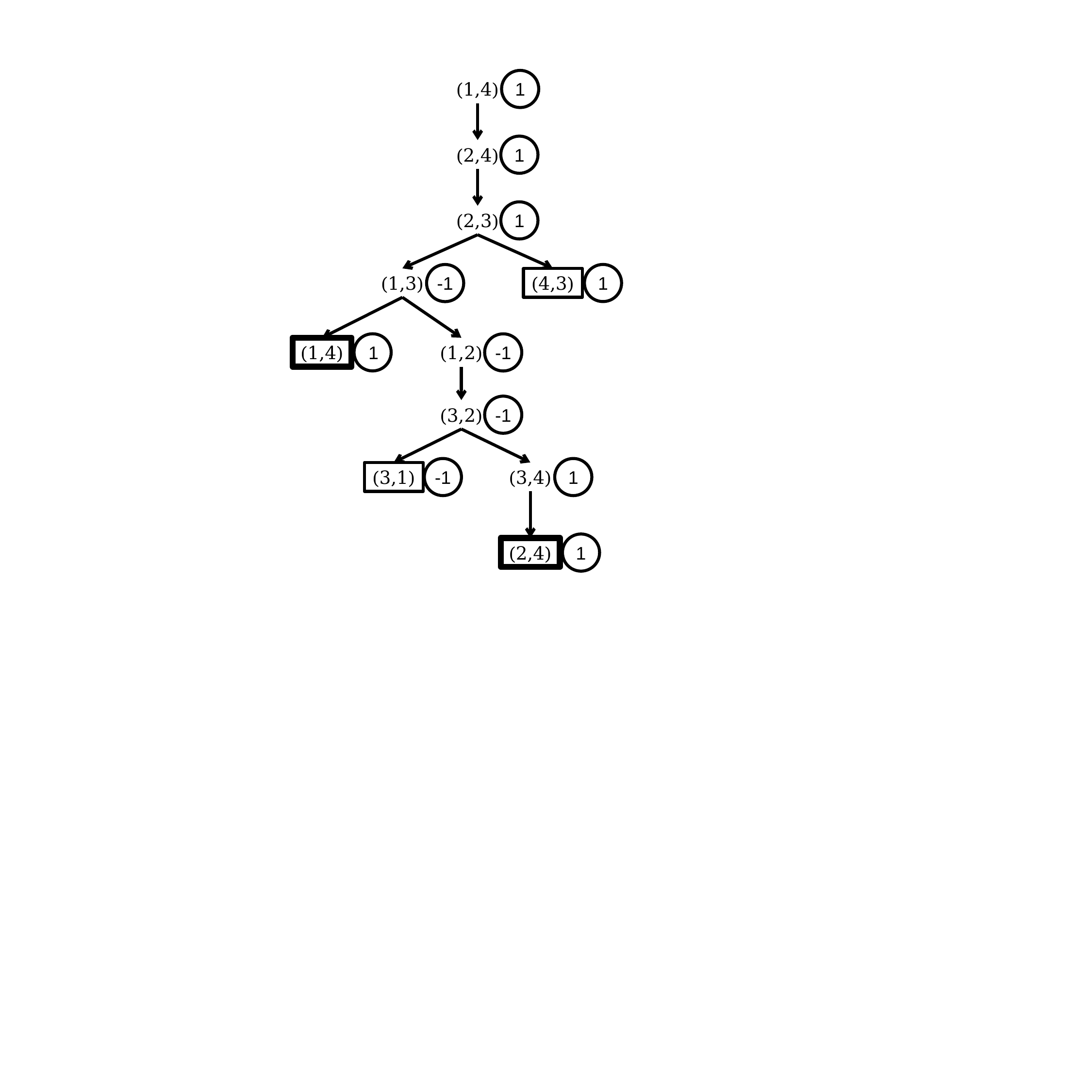

1
(1,4)

1
(2,4)

1
(2,3)

1

-1
(1,3)
(4,3)

1

-1
(1,4)
(1,2)

-1
(3,2)

-1

1
(3,1)
(3,4)

1
(2,4)